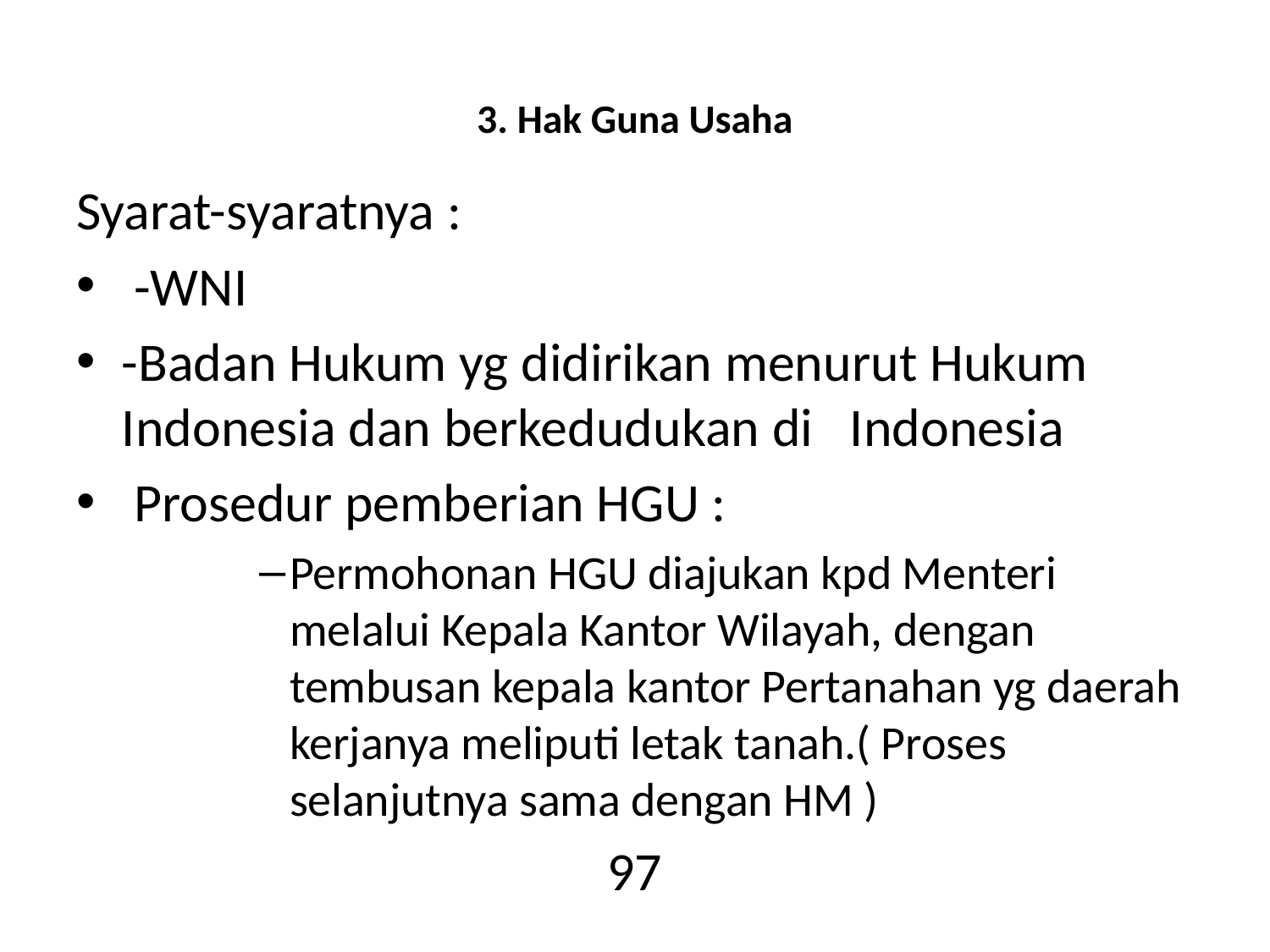

# 3. Hak Guna Usaha
Syarat-syaratnya :
 -WNI
-Badan Hukum yg didirikan menurut Hukum Indonesia dan berkedudukan di   Indonesia
 Prosedur pemberian HGU :
Permohonan HGU diajukan kpd Menteri melalui Kepala Kantor Wilayah, dengan tembusan kepala kantor Pertanahan yg daerah kerjanya meliputi letak tanah.( Proses selanjutnya sama dengan HM )
97